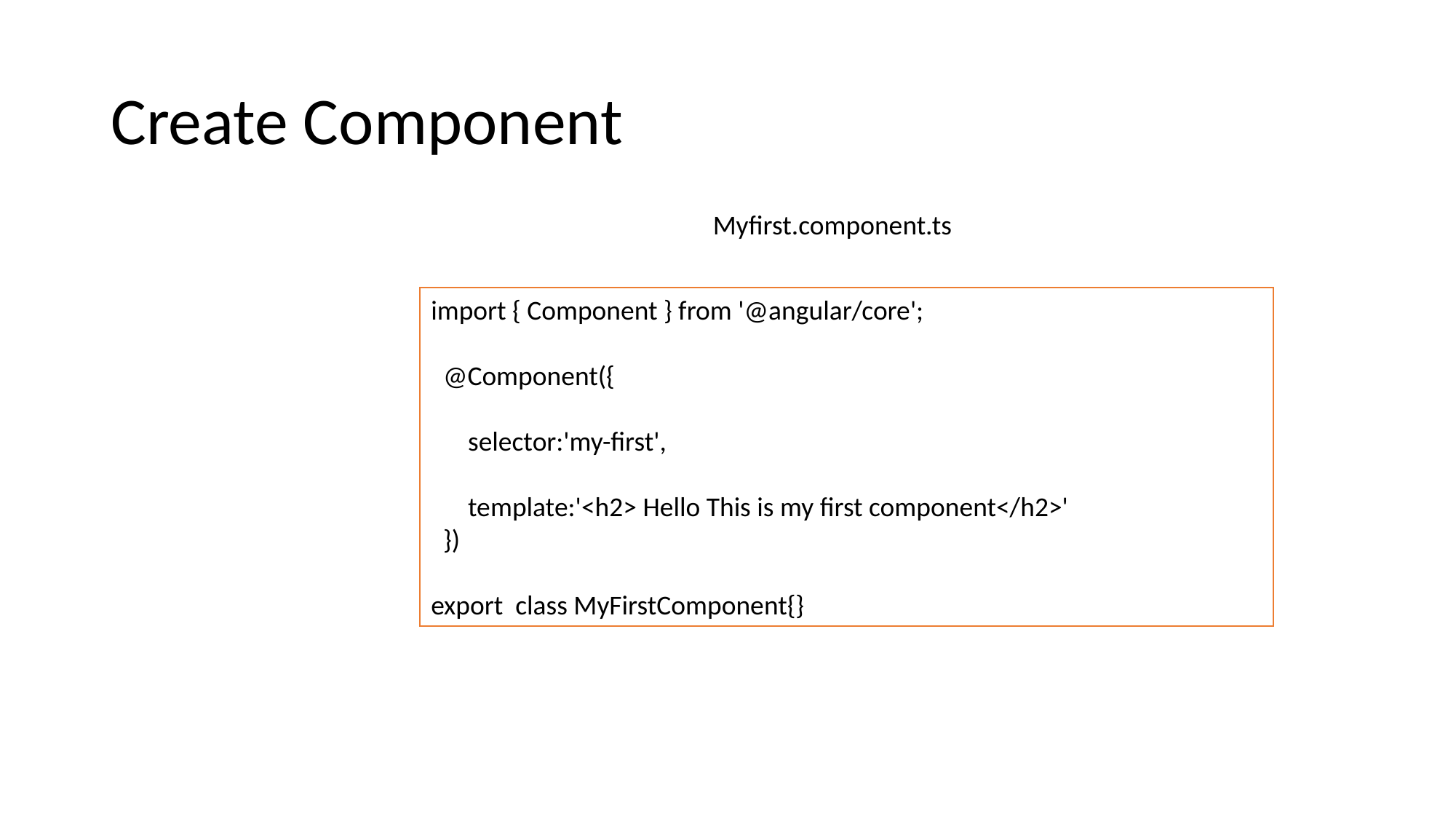

# Create Component
Myfirst.component.ts
import { Component } from '@angular/core';

  @Component({

      selector:'my-first',

      template:'<h2> Hello This is my first component</h2>'
  })

export  class MyFirstComponent{}